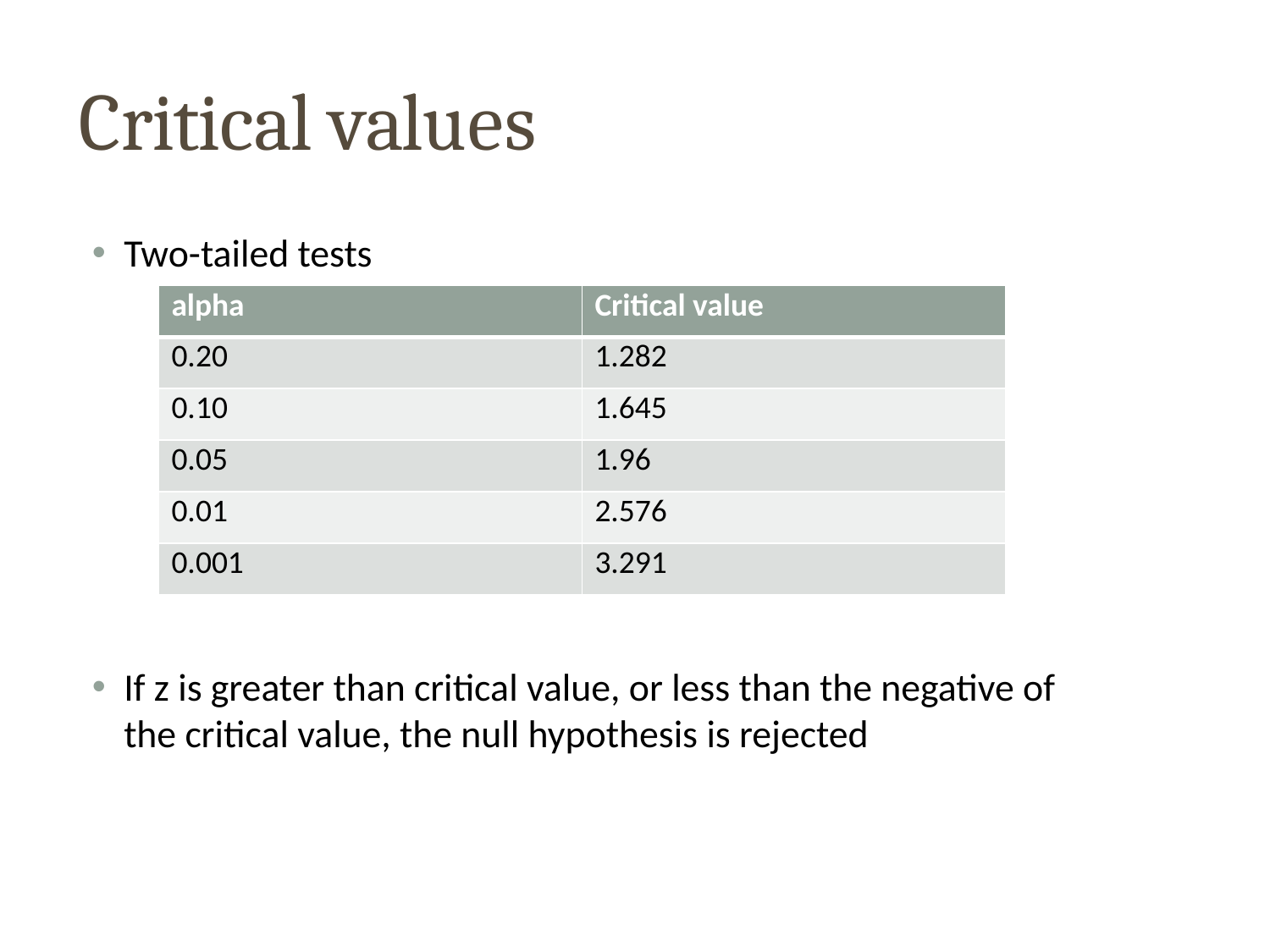

# Critical values
Two-tailed tests

If z is greater than critical value, or less than the negative of the critical value, the null hypothesis is rejected

| alpha | Critical value |
| --- | --- |
| 0.20 | 1.282 |
| 0.10 | 1.645 |
| 0.05 | 1.96 |
| 0.01 | 2.576 |
| 0.001 | 3.291 |